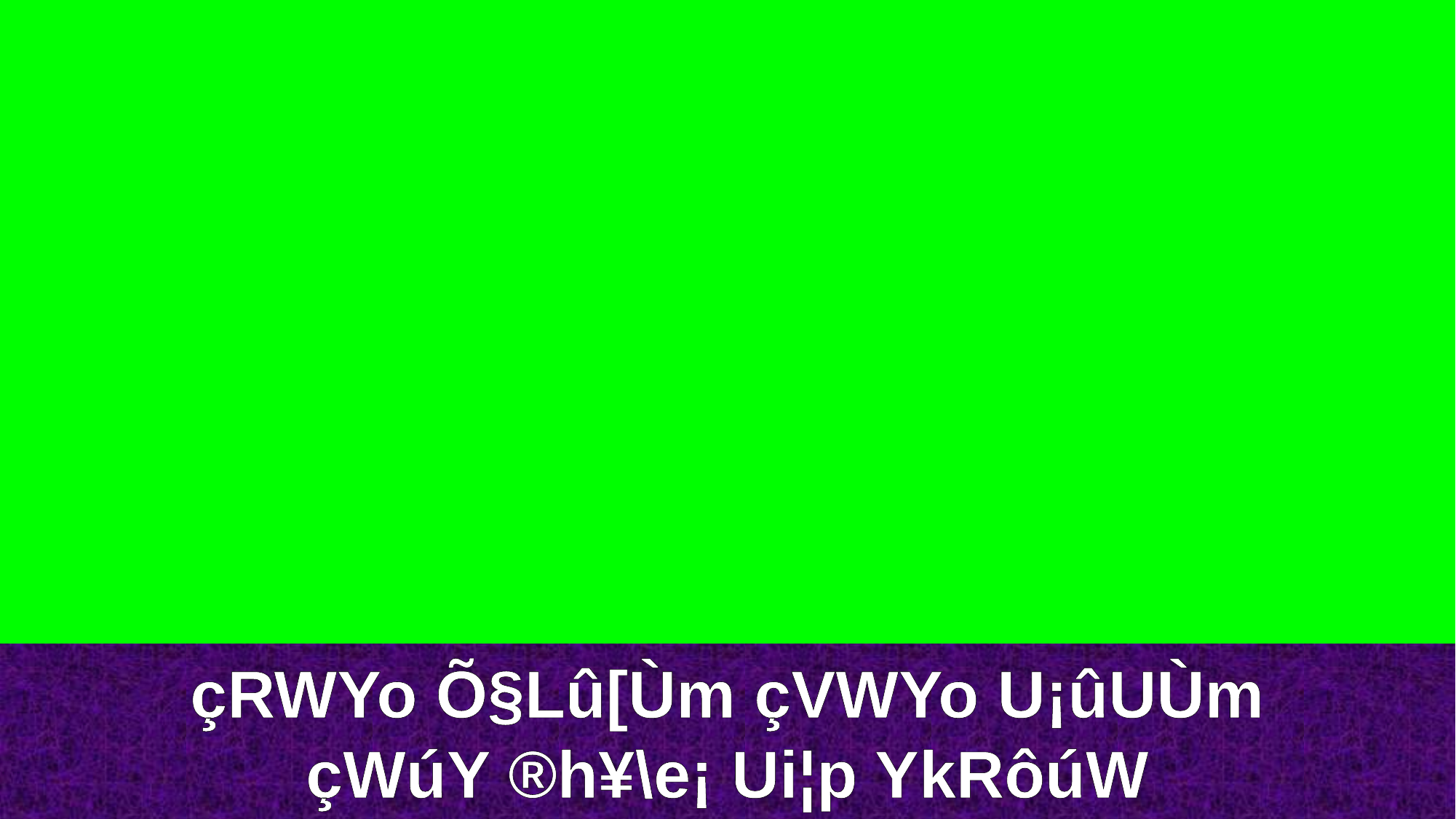

çRWYo Õ§Lû[Ùm çVWYo U¡ûUÙm
çWúY ®h¥\e¡ Ui¦p YkRôúW